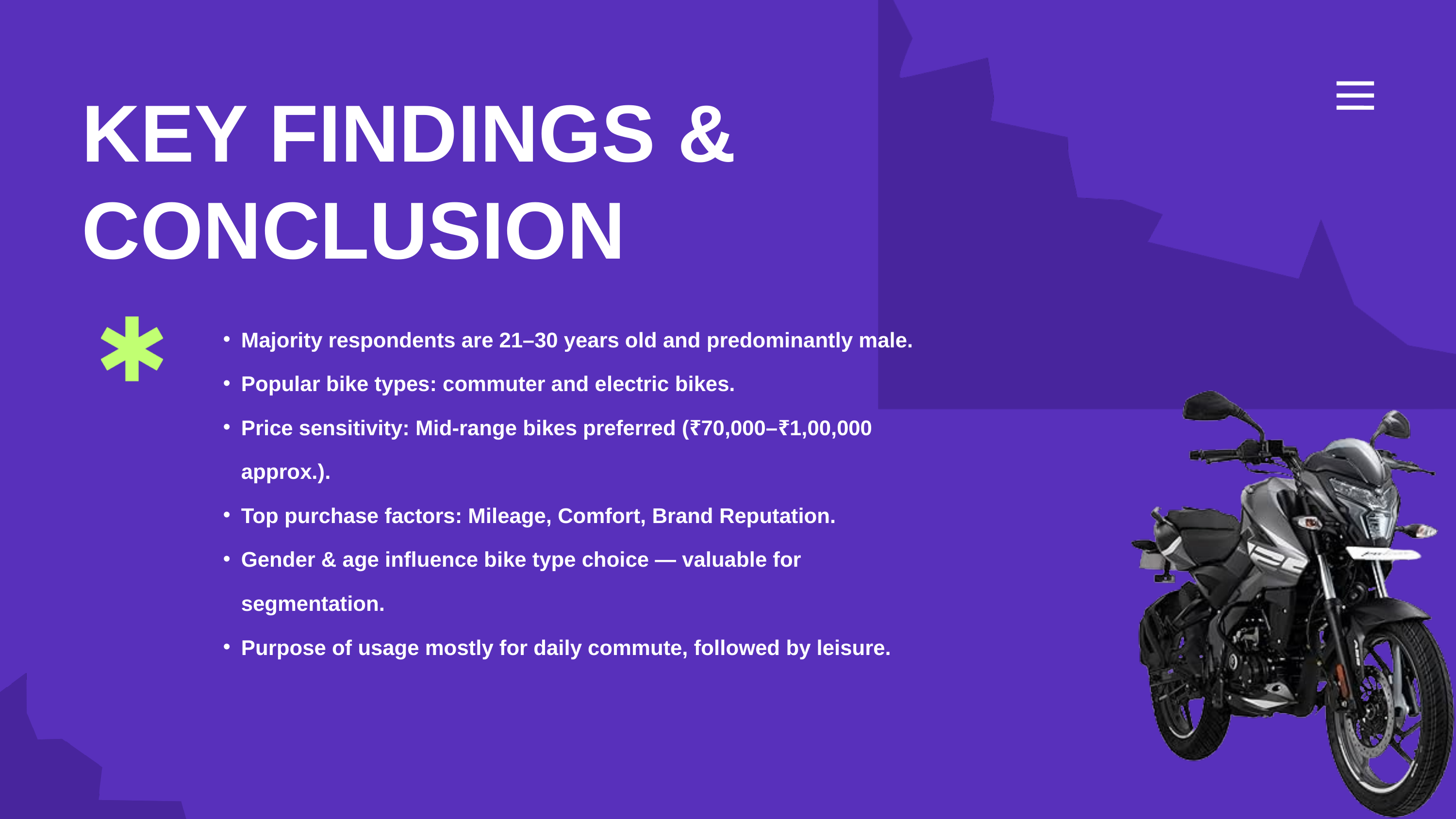

KEY FINDINGS & CONCLUSION

Majority respondents are 21–30 years old and predominantly male.
Popular bike types: commuter and electric bikes.
Price sensitivity: Mid-range bikes preferred (₹70,000–₹1,00,000 approx.).
Top purchase factors: Mileage, Comfort, Brand Reputation.
Gender & age influence bike type choice — valuable for segmentation.
Purpose of usage mostly for daily commute, followed by leisure.